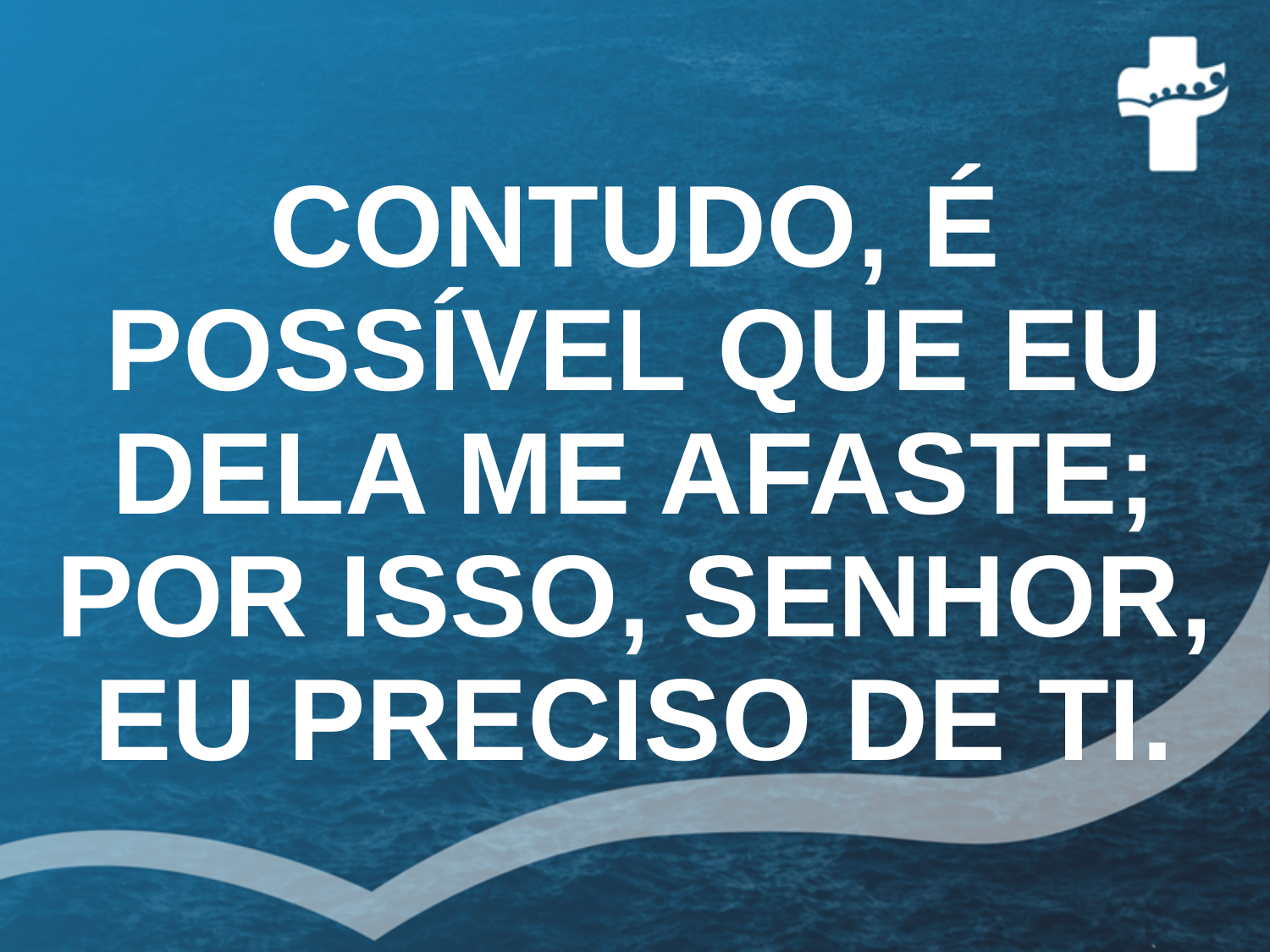

# CONTUDO, É POSSÍVEL QUE EU DELA ME AFASTE; POR ISSO, SENHOR, EU PRECISO DE TI.